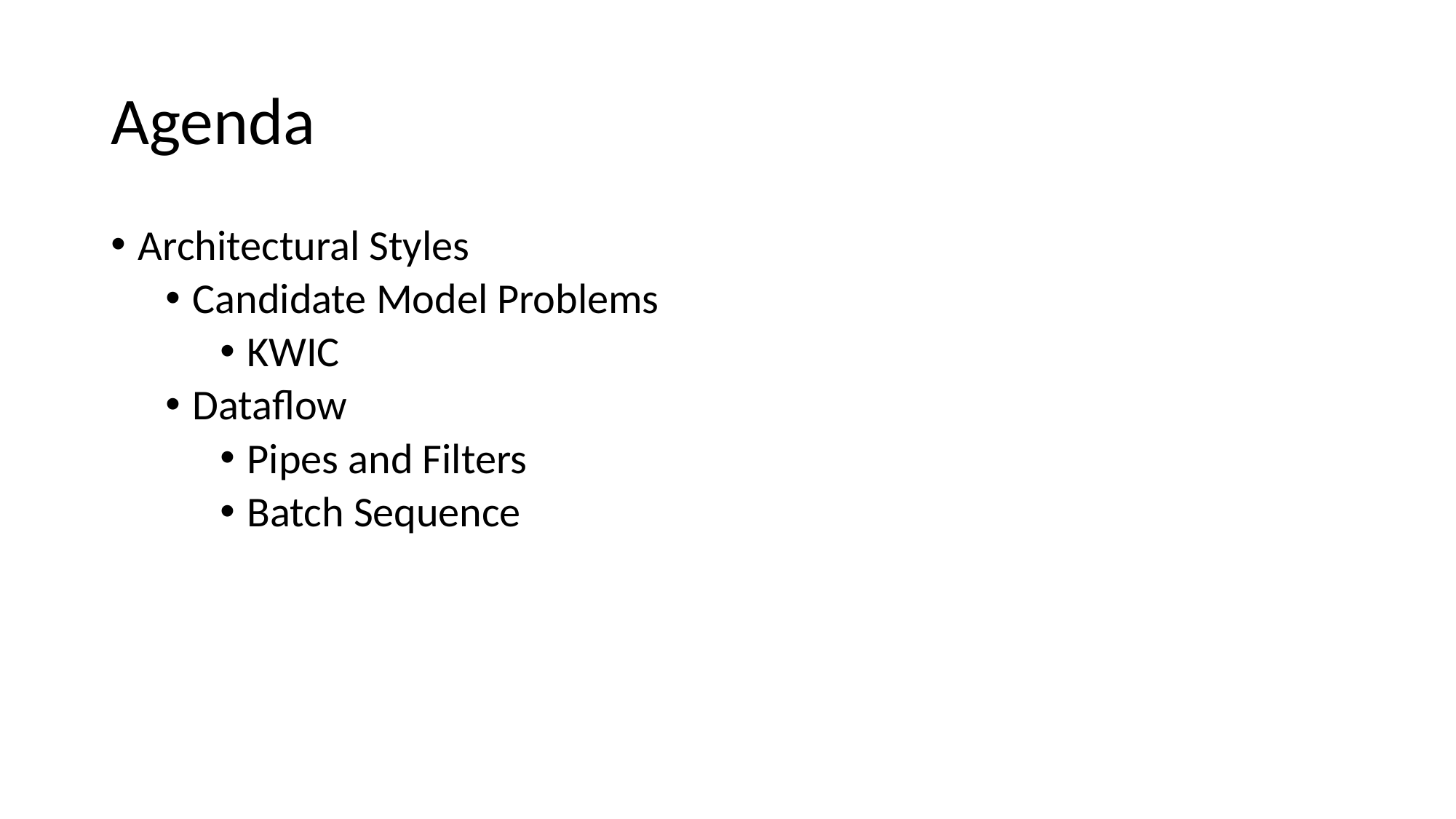

# Agenda
Architectural Styles
Candidate Model Problems
KWIC
Dataflow
Pipes and Filters
Batch Sequence